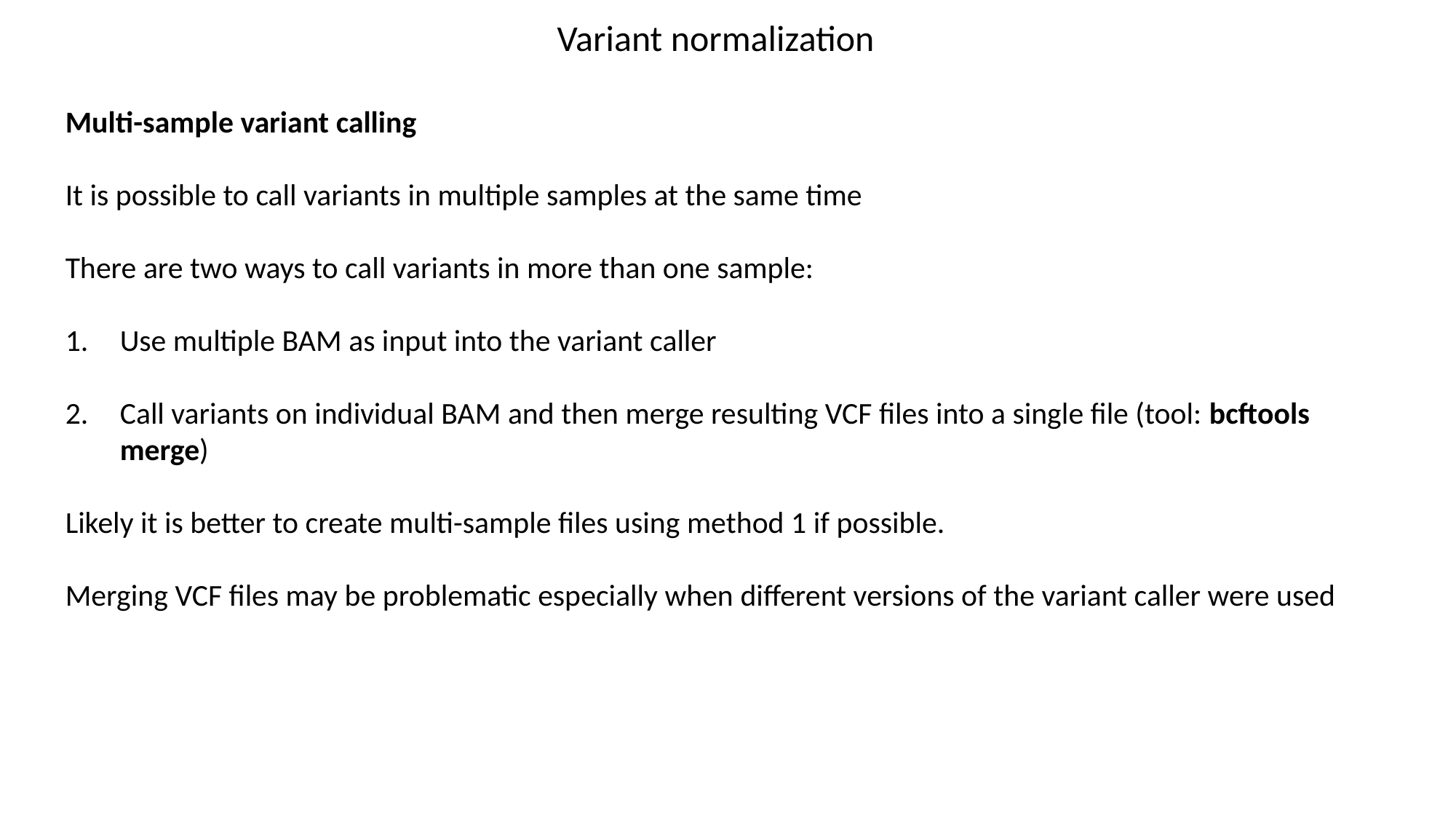

Variant normalization
Multi-sample variant calling

It is possible to call variants in multiple samples at the same time

There are two ways to call variants in more than one sample:

Use multiple BAM as input into the variant caller

Call variants on individual BAM and then merge resulting VCF files into a single file (tool: bcftools merge)

Likely it is better to create multi-sample files using method 1 if possible.

Merging VCF files may be problematic especially when different versions of the variant caller were used